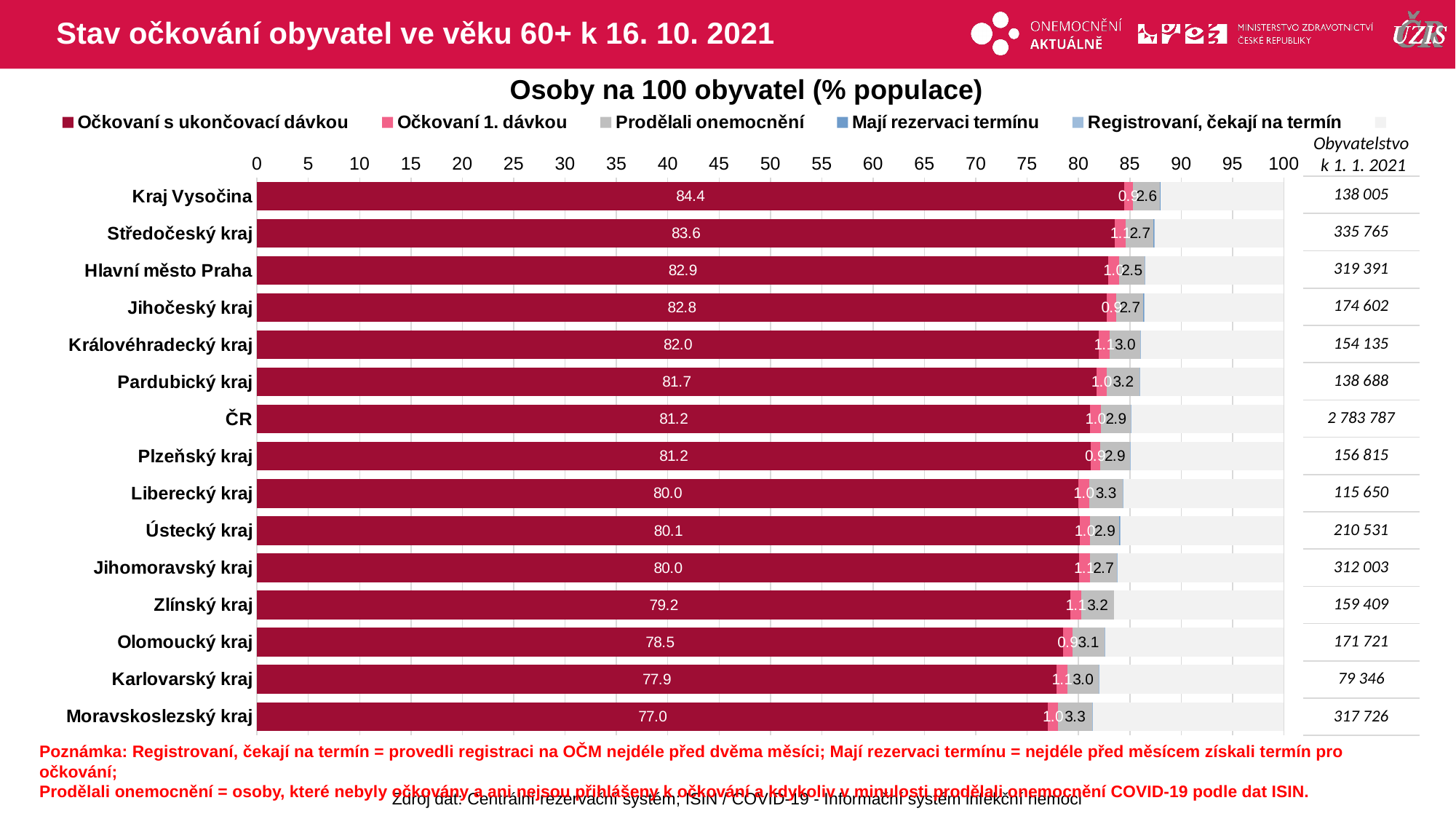

# Stav očkování obyvatel ve věku 60+ k 16. 10. 2021
Osoby na 100 obyvatel (% populace)

### Chart

| Category | Očkovaní s ukončovací dávkou | Očkovaní 1. dávkou | Prodělali onemocnění | Mají rezervaci termínu | Registrovaní, čekají na termín |   |
|---|---|---|---|---|---|---|
| Kraj Vysočina | 84.4259266 | 0.8702583 | 2.6470055 | 0.026811 | 0.05507047 | 11.9749284 |
| Středočeský kraj | 83.5506977 | 1.0784328 | 2.6837222 | 0.034548 | 0.05211979 | 12.6004795 |
| Hlavní město Praha | 82.9046529 | 1.0454271 | 2.4812847 | 0.021291 | 0.03537983 | 13.511965 |
| Jihočeský kraj | 82.7619386 | 0.9014788 | 2.6591906 | 0.038373 | 0.06013677 | 13.5788823 |
| Královéhradecký kraj | 81.9755409 | 1.0516755 | 3.0051578 | 0.011029 | 0.02919519 | 13.9274013 |
| Pardubický kraj | 81.7345408 | 1.0094601 | 3.2180144999999998 | 0.015142 | 0.04109945 | 13.9817432 |
| ČR | 81.1552033 | 1.025258 | 2.9094539 | 0.028882 | 0.07576011 | 14.8054431 |
| Plzeňský kraj | 81.1580525 | 0.9221057 | 2.9314798 | 0.014667 | 0.0325224 | 14.9411727 |
| Liberecký kraj | 79.9956766 | 1.0376135 | 3.2728059 | 0.025076 | 0.03891051 | 15.6299179 |
| Ústecký kraj | 80.1235923 | 0.990353 | 2.8722611 | 0.026124 | 0.05604875 | 15.9316205 |
| Jihomoravský kraj | 80.040256 | 1.0522335 | 2.6615129 | 0.026602 | 0.02660231 | 16.192793 |
| Zlínský kraj | 79.2138461 | 1.0651845 | 3.1679516 | 0.01882 | 0.01881951 | 16.5153787 |
| Olomoucký kraj | 78.4790445 | 0.940479 | 3.0869841 | 0.036687 | 0.04484018 | 17.4119648 |
| Karlovarský kraj | 77.8640385 | 1.0687369 | 3.0259874 | 0.018905 | 0.03906939 | 17.9832632 |
| Moravskoslezský kraj | 77.0295789 | 0.9719066 | 3.3116585 | 0.03525 | 0.04721049 | 18.604395 |
Obyvatelstvo
k 1. 1. 2021
| 138 005 |
| --- |
| 335 765 |
| 319 391 |
| 174 602 |
| 154 135 |
| 138 688 |
| 2 783 787 |
| 156 815 |
| 115 650 |
| 210 531 |
| 312 003 |
| 159 409 |
| 171 721 |
| 79 346 |
| 317 726 |
Poznámka: Registrovaní, čekají na termín = provedli registraci na OČM nejdéle před dvěma měsíci; Mají rezervaci termínu = nejdéle před měsícem získali termín pro očkování;
Prodělali onemocnění = osoby, které nebyly očkovány a ani nejsou přihlášeny k očkování a kdykoliv v minulosti prodělali onemocnění COVID-19 podle dat ISIN.
Zdroj dat: Centrální rezervační systém; ISIN / COVID-19 - Informační systém infekční nemoci